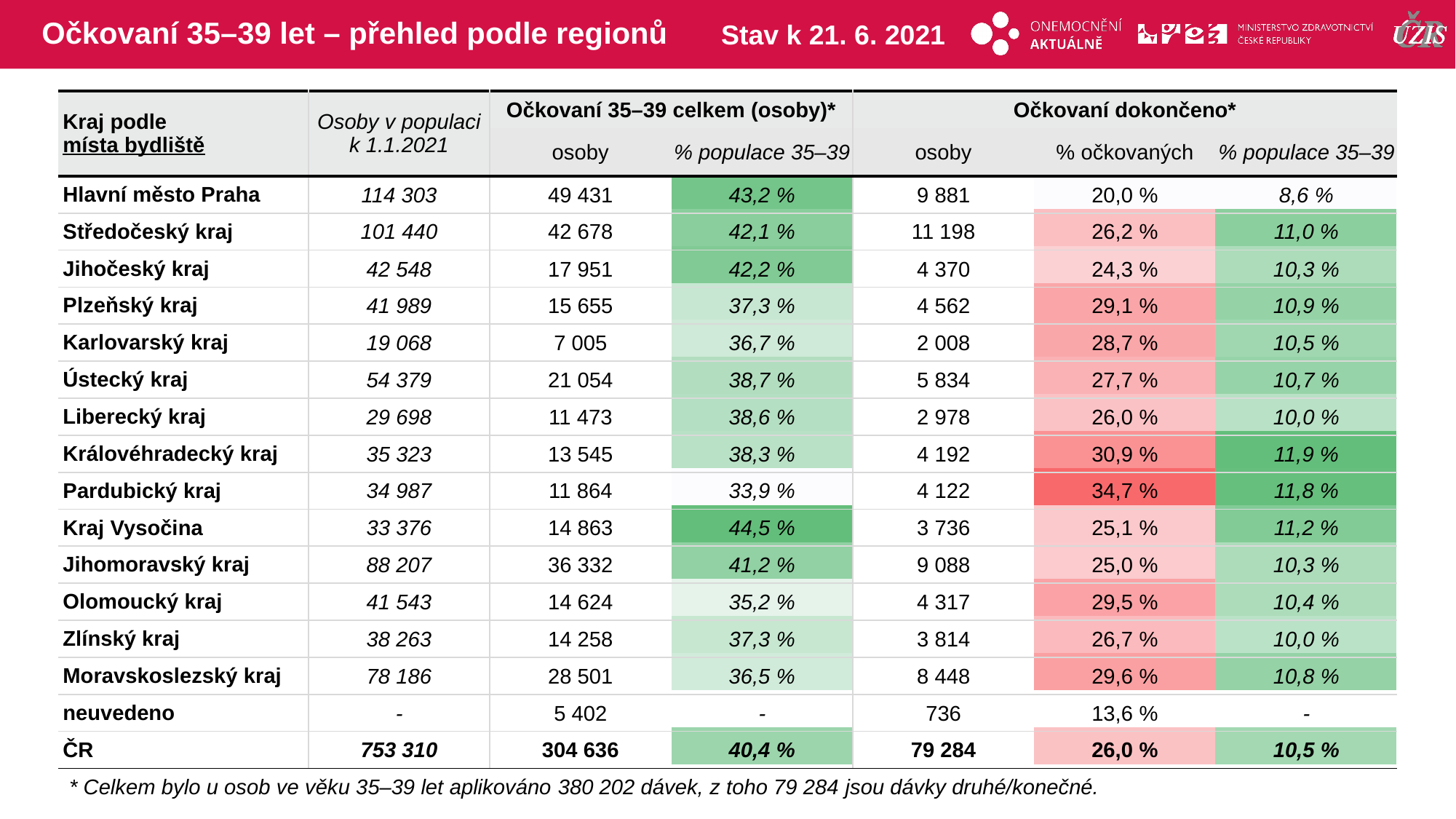

# Očkovaní 35–39 let – přehled podle regionů
Stav k 21. 6. 2021
| Kraj podle místa bydliště | Osoby v populaci k 1.1.2021 | Očkovaní 35–39 celkem (osoby)\* |  | Očkovaní dokončeno\* |  |  |
| --- | --- | --- | --- | --- | --- | --- |
|  |  | osoby | % populace 35–39 | osoby | % očkovaných | % populace 35–39 |
| Hlavní město Praha | 114 303 | 49 431 | 43,2 % | 9 881 | 20,0 % | 8,6 % |
| Středočeský kraj | 101 440 | 42 678 | 42,1 % | 11 198 | 26,2 % | 11,0 % |
| Jihočeský kraj | 42 548 | 17 951 | 42,2 % | 4 370 | 24,3 % | 10,3 % |
| Plzeňský kraj | 41 989 | 15 655 | 37,3 % | 4 562 | 29,1 % | 10,9 % |
| Karlovarský kraj | 19 068 | 7 005 | 36,7 % | 2 008 | 28,7 % | 10,5 % |
| Ústecký kraj | 54 379 | 21 054 | 38,7 % | 5 834 | 27,7 % | 10,7 % |
| Liberecký kraj | 29 698 | 11 473 | 38,6 % | 2 978 | 26,0 % | 10,0 % |
| Královéhradecký kraj | 35 323 | 13 545 | 38,3 % | 4 192 | 30,9 % | 11,9 % |
| Pardubický kraj | 34 987 | 11 864 | 33,9 % | 4 122 | 34,7 % | 11,8 % |
| Kraj Vysočina | 33 376 | 14 863 | 44,5 % | 3 736 | 25,1 % | 11,2 % |
| Jihomoravský kraj | 88 207 | 36 332 | 41,2 % | 9 088 | 25,0 % | 10,3 % |
| Olomoucký kraj | 41 543 | 14 624 | 35,2 % | 4 317 | 29,5 % | 10,4 % |
| Zlínský kraj | 38 263 | 14 258 | 37,3 % | 3 814 | 26,7 % | 10,0 % |
| Moravskoslezský kraj | 78 186 | 28 501 | 36,5 % | 8 448 | 29,6 % | 10,8 % |
| neuvedeno | - | 5 402 | - | 736 | 13,6 % | - |
| ČR | 753 310 | 304 636 | 40,4 % | 79 284 | 26,0 % | 10,5 % |
|  |  |  |  |  |  |
| --- | --- | --- | --- | --- | --- |
|  |  |  |  |  |  |
|  |  |  |  |  |  |
|  |  |  |  |  |  |
|  |  |  |  |  |  |
|  |  |  |  |  |  |
|  |  |  |  |  |  |
|  |  |  |  |  |  |
|  |  |  |  |  |  |
|  |  |  |  |  |  |
|  |  |  |  |  |  |
|  |  |  |  |  |  |
|  |  |  |  |  |  |
|  |  |  |  |  |  |
|  |  |  |  |  |  |
|  |  |  |  |  |  |
* Celkem bylo u osob ve věku 35–39 let aplikováno 380 202 dávek, z toho 79 284 jsou dávky druhé/konečné.